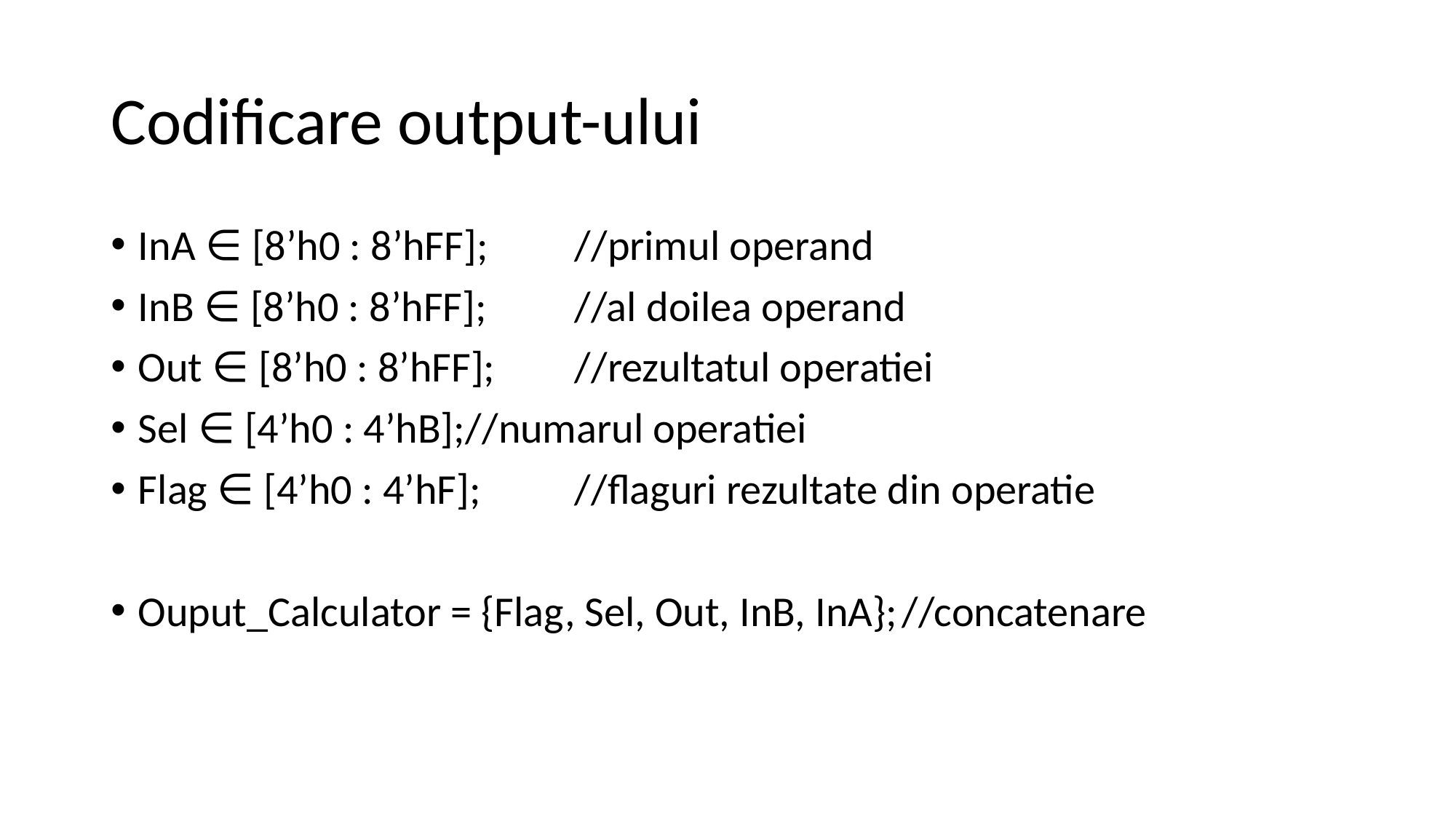

# Codificare output-ului
InA ∈ [8’h0 : 8’hFF];	//primul operand
InB ∈ [8’h0 : 8’hFF];	//al doilea operand
Out ∈ [8’h0 : 8’hFF];	//rezultatul operatiei
Sel ∈ [4’h0 : 4’hB];	//numarul operatiei
Flag ∈ [4’h0 : 4’hF];	//flaguri rezultate din operatie

Ouput_Calculator = {Flag, Sel, Out, InB, InA};	//concatenare